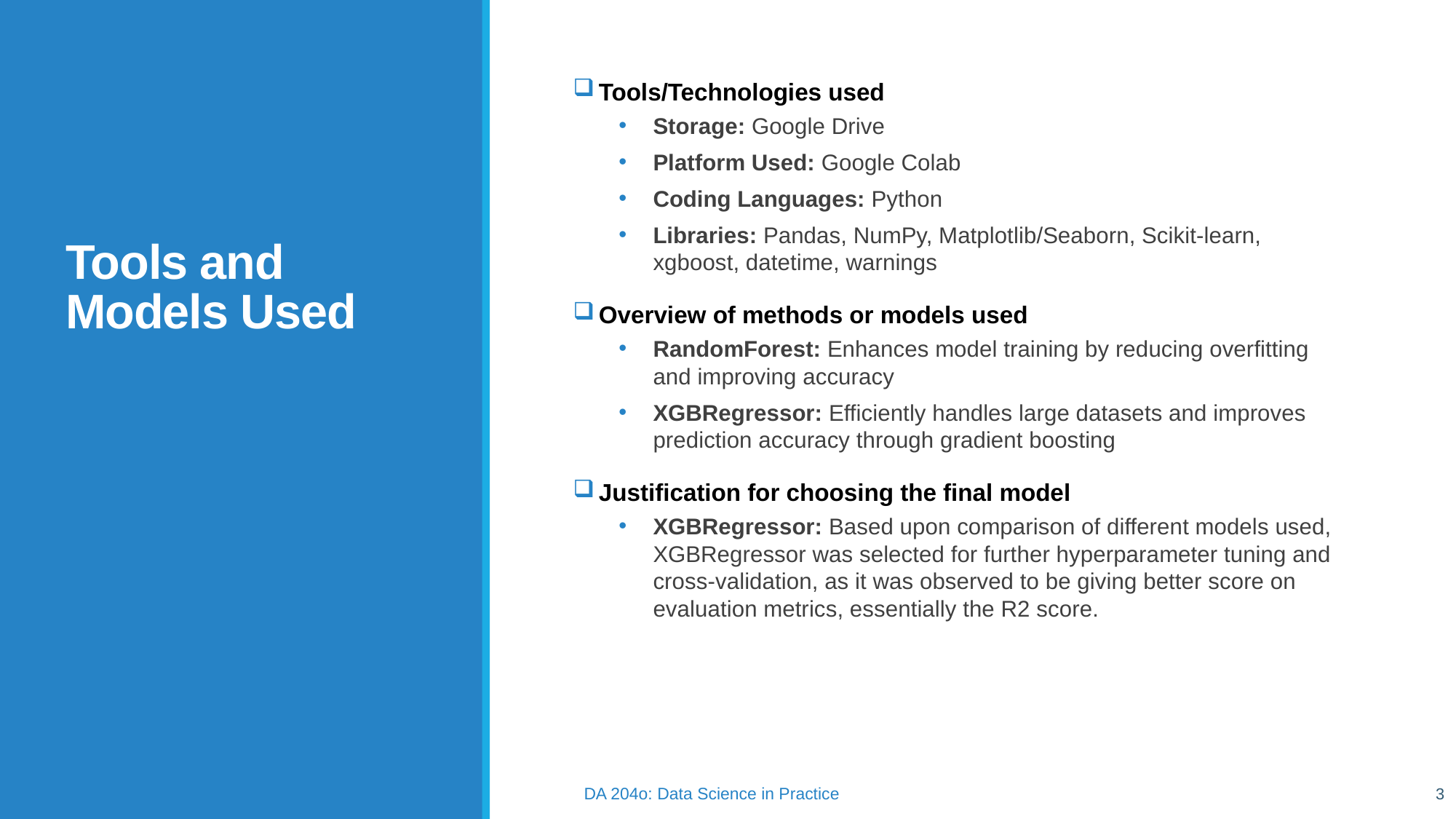

Tools/Technologies used
Storage: Google Drive
Platform Used: Google Colab
Coding Languages: Python
Libraries: Pandas, NumPy, Matplotlib/Seaborn, Scikit-learn, xgboost, datetime, warnings
Overview of methods or models used
RandomForest: Enhances model training by reducing overfitting and improving accuracy
XGBRegressor: Efficiently handles large datasets and improves prediction accuracy through gradient boosting
Justification for choosing the final model
XGBRegressor: Based upon comparison of different models used, XGBRegressor was selected for further hyperparameter tuning and cross-validation, as it was observed to be giving better score on evaluation metrics, essentially the R2 score.
# Tools and Models Used
3
DA 204o: Data Science in Practice